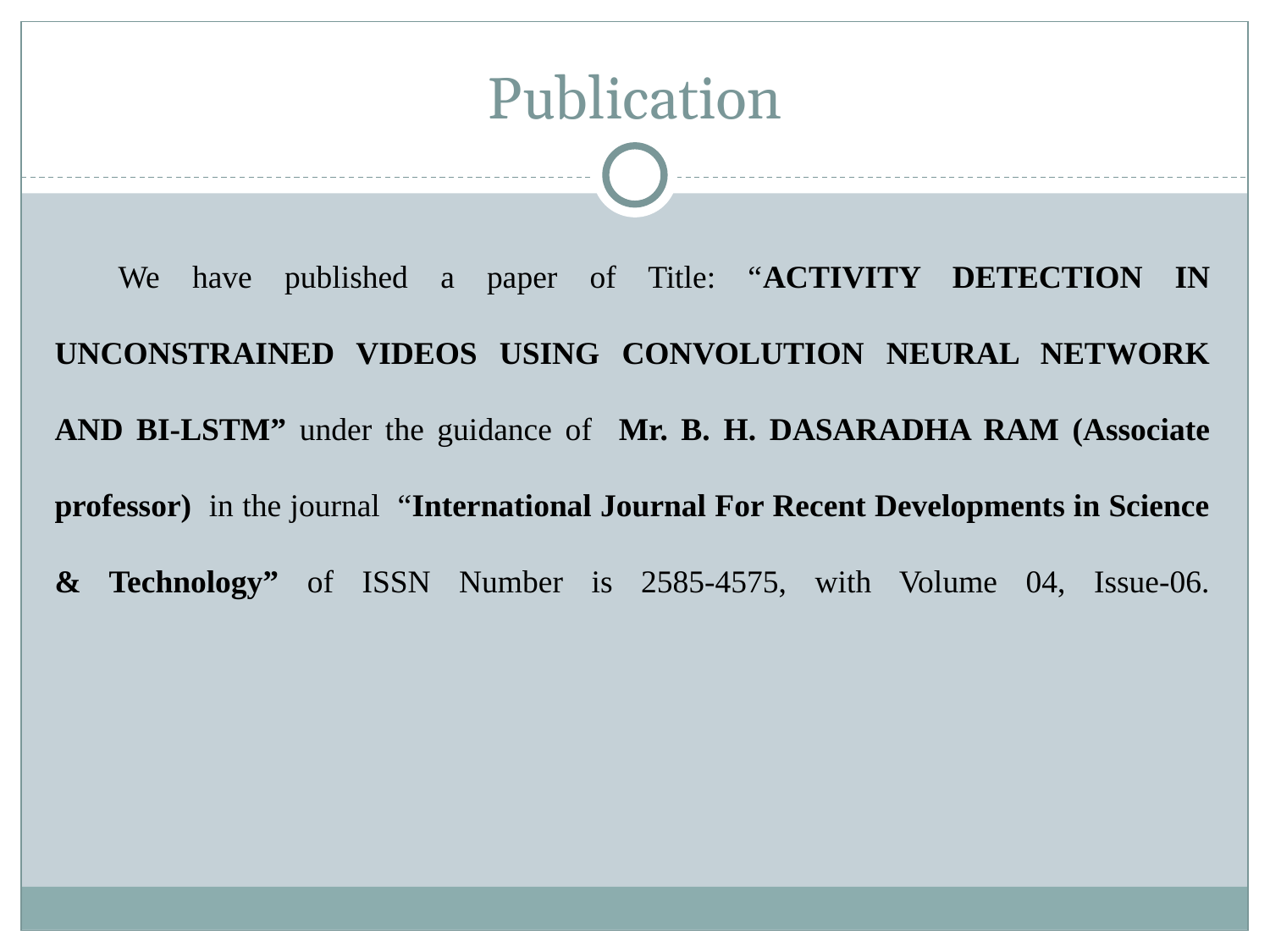

# Publication
We have published a paper of Title: “ACTIVITY DETECTION IN UNCONSTRAINED VIDEOS USING CONVOLUTION NEURAL NETWORK AND BI-LSTM” under the guidance of  Mr. B. H. DASARADHA RAM (Associate professor)  in the journal  “International Journal For Recent Developments in Science & Technology” of ISSN Number is 2585-4575, with Volume 04, Issue-06.